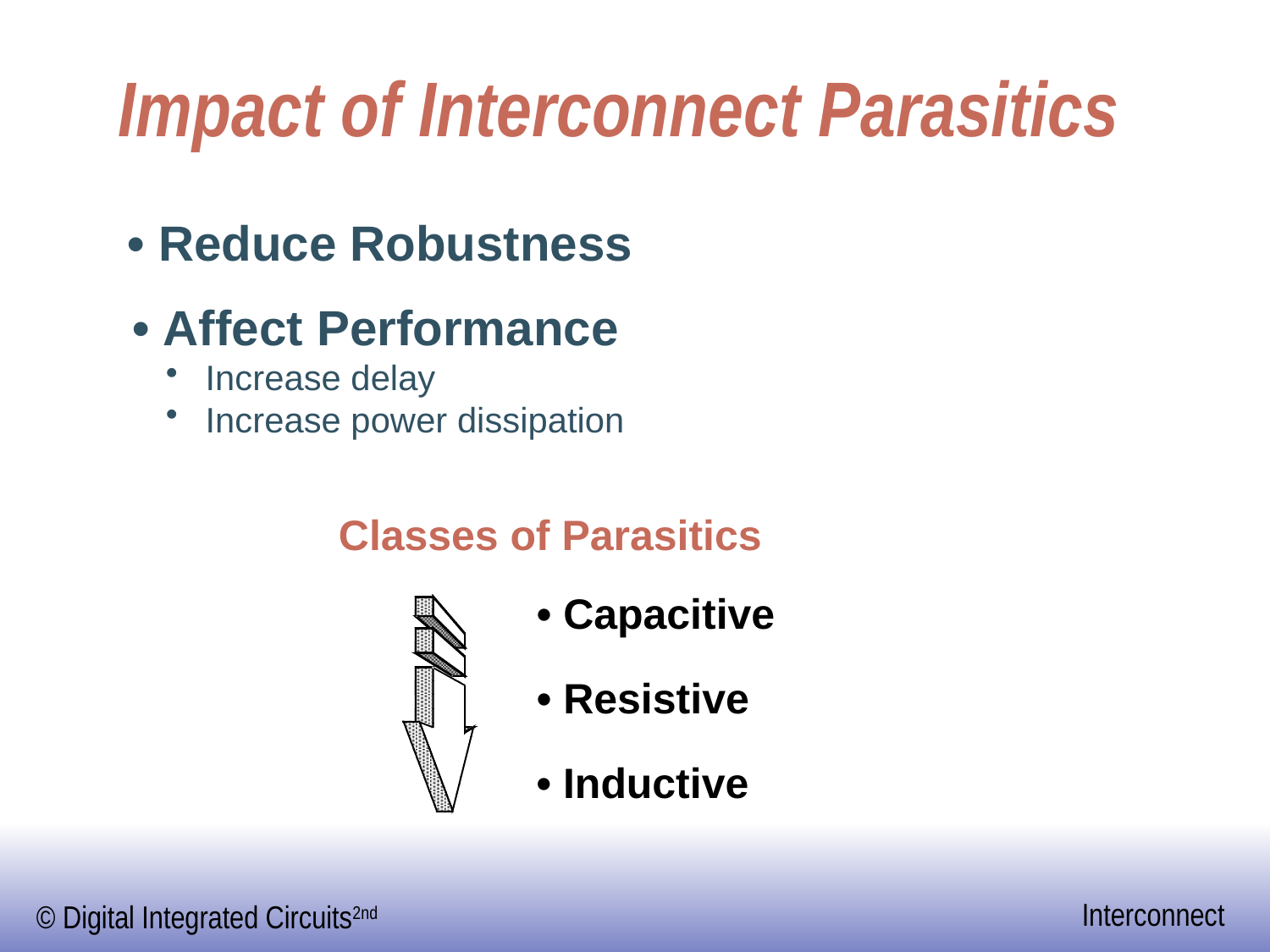

# Impact of Interconnect Parasitics
• Reduce Robustness
• Affect Performance
 Increase delay
 Increase power dissipation
Classes of Parasitics
• Capacitive

• Resistive
• Inductive